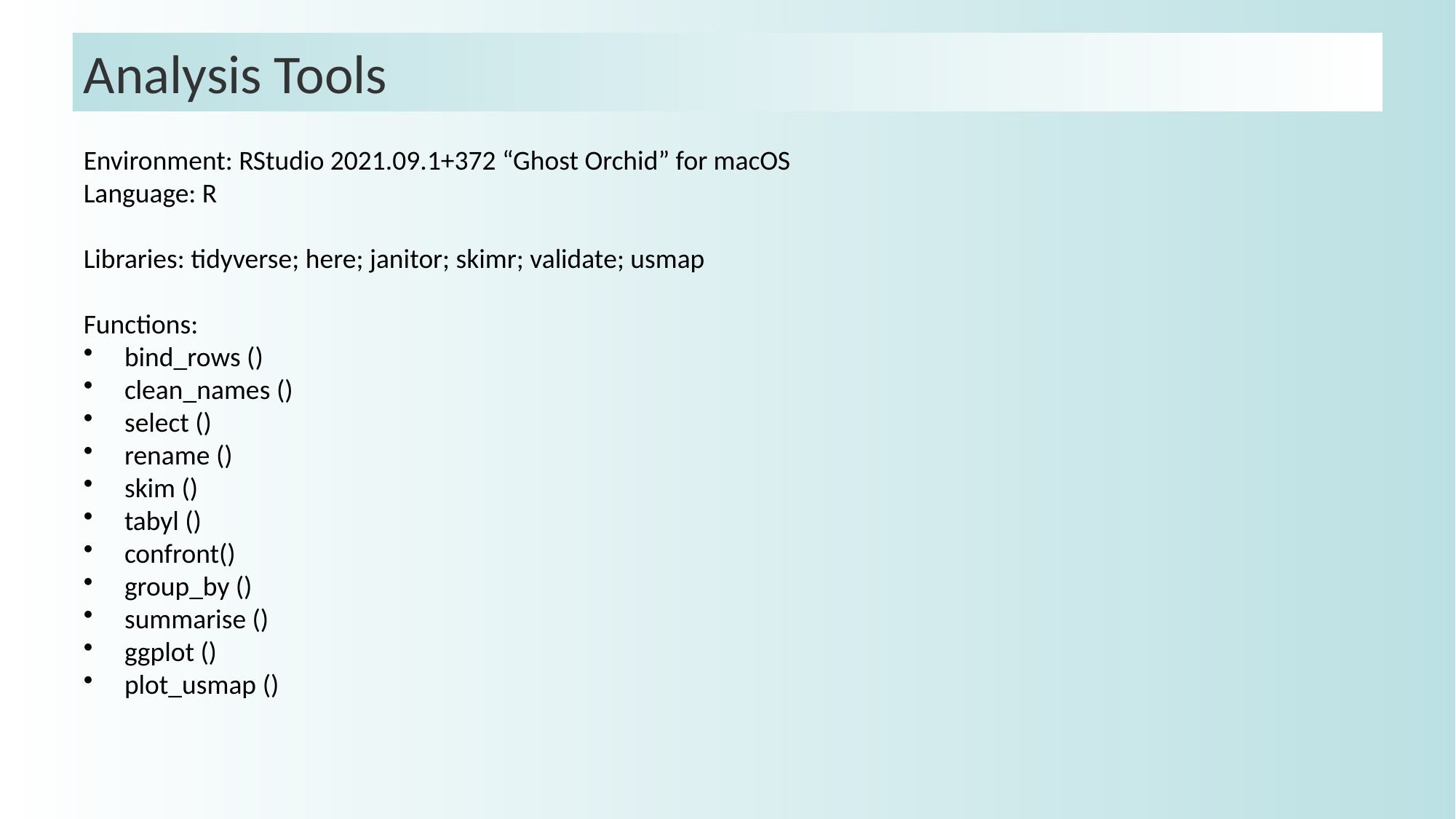

# Analysis Tools
Environment: RStudio 2021.09.1+372 “Ghost Orchid” for macOS
Language: R

Libraries: tidyverse; here; janitor; skimr; validate; usmap

Functions:
bind_rows ()
clean_names ()
select ()
rename ()
skim ()
tabyl ()
confront()
group_by ()
summarise ()
ggplot ()
plot_usmap ()